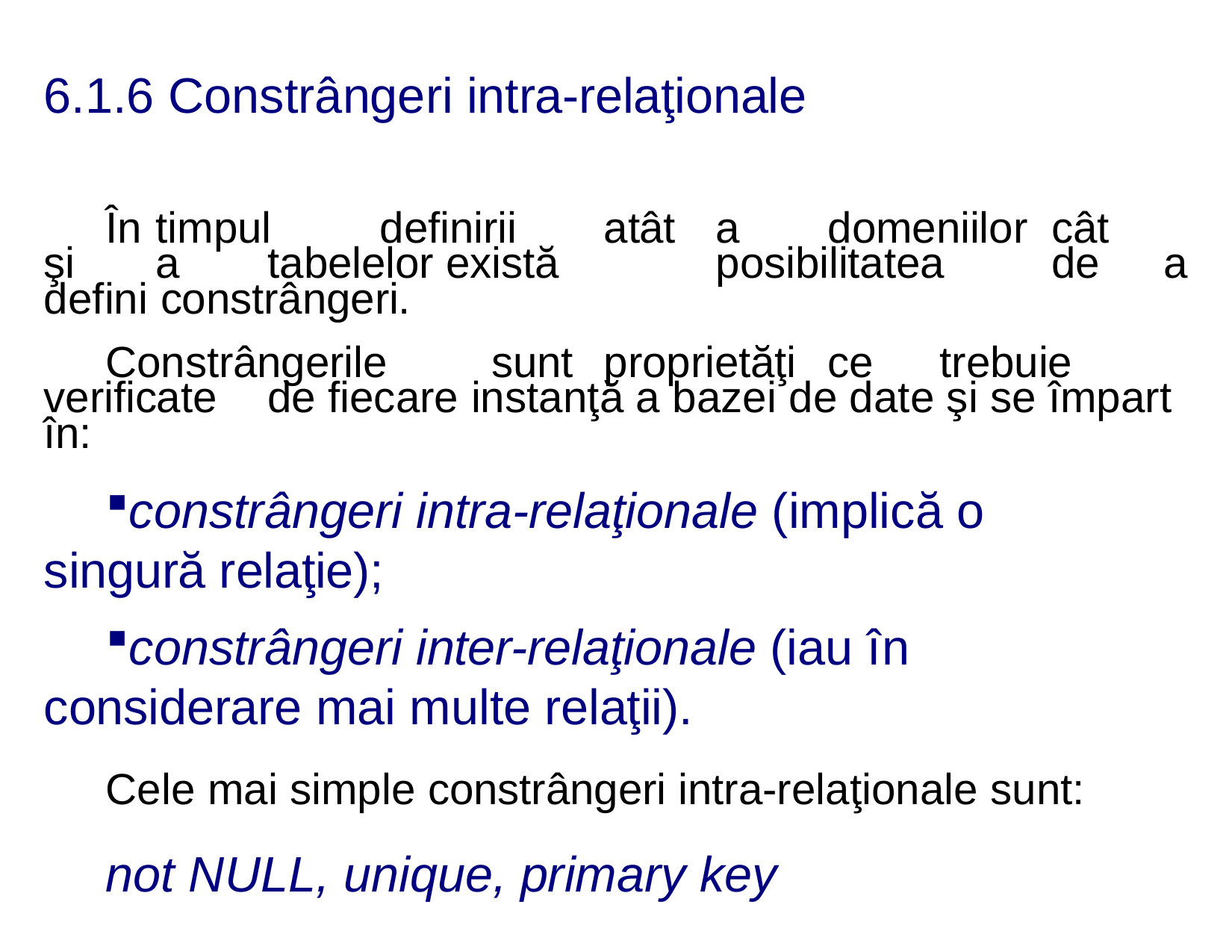

# 6.1.6 Constrângeri intra-relaţionale
În	timpul	definirii	atât	a	domeniilor	cât	şi	a	tabelelor există		posibilitatea	de	a defini constrângeri.
Constrângerile	sunt	proprietăţi	ce	trebuie	verificate	de fiecare instanţă a bazei de date şi se împart în:
constrângeri intra-relaţionale (implică o singură relaţie);
constrângeri inter-relaţionale (iau în considerare mai multe relaţii).
Cele mai simple constrângeri intra-relaţionale sunt:
not NULL, unique, primary key